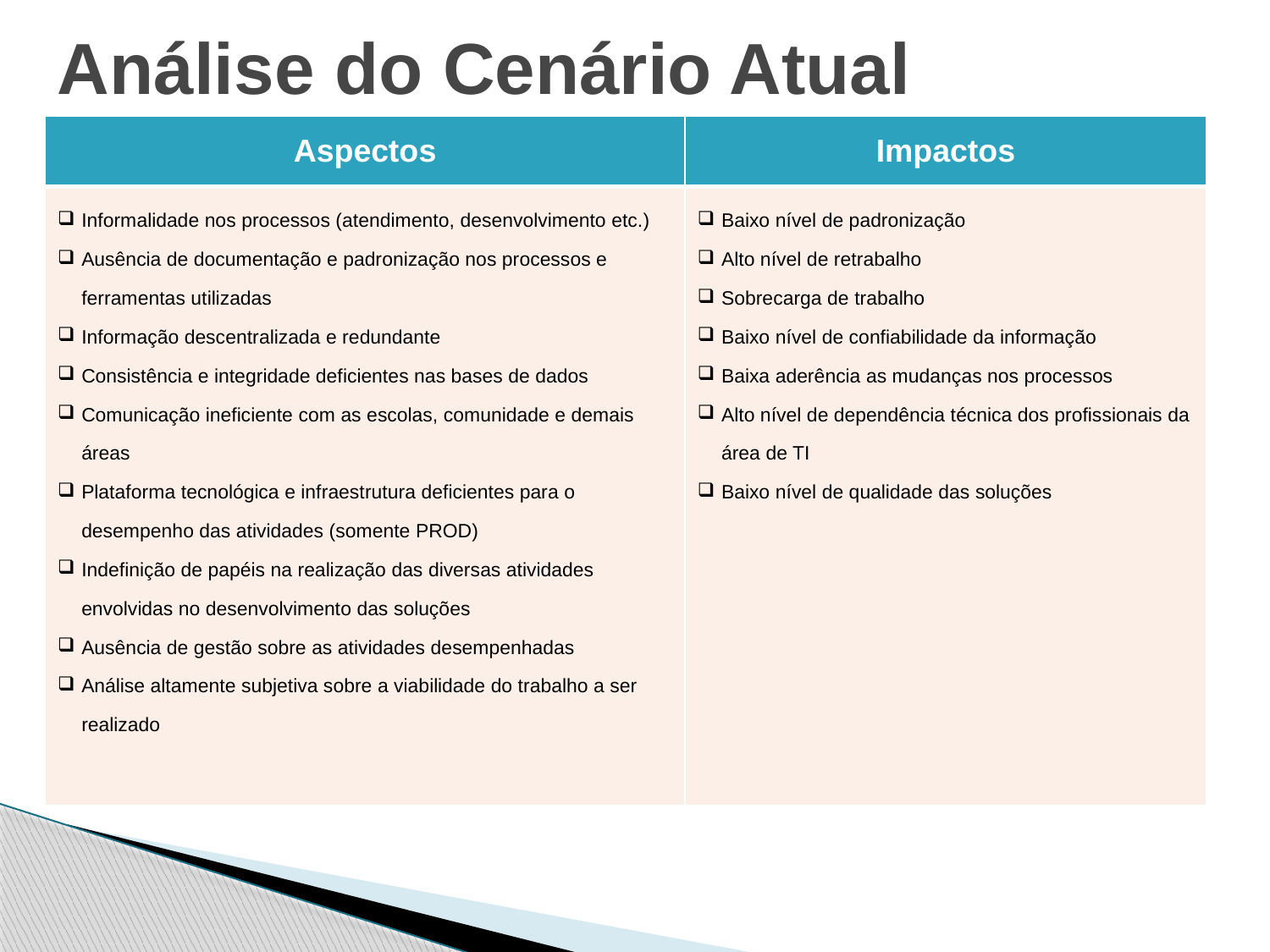

Análise do Cenário Atual
| Aspectos | Impactos |
| --- | --- |
| Informalidade nos processos (atendimento, desenvolvimento etc.) Ausência de documentação e padronização nos processos e ferramentas utilizadas Informação descentralizada e redundante Consistência e integridade deficientes nas bases de dados Comunicação ineficiente com as escolas, comunidade e demais áreas Plataforma tecnológica e infraestrutura deficientes para o desempenho das atividades (somente PROD) Indefinição de papéis na realização das diversas atividades envolvidas no desenvolvimento das soluções Ausência de gestão sobre as atividades desempenhadas Análise altamente subjetiva sobre a viabilidade do trabalho a ser realizado | Baixo nível de padronização Alto nível de retrabalho Sobrecarga de trabalho Baixo nível de confiabilidade da informação Baixa aderência as mudanças nos processos Alto nível de dependência técnica dos profissionais da área de TI Baixo nível de qualidade das soluções |